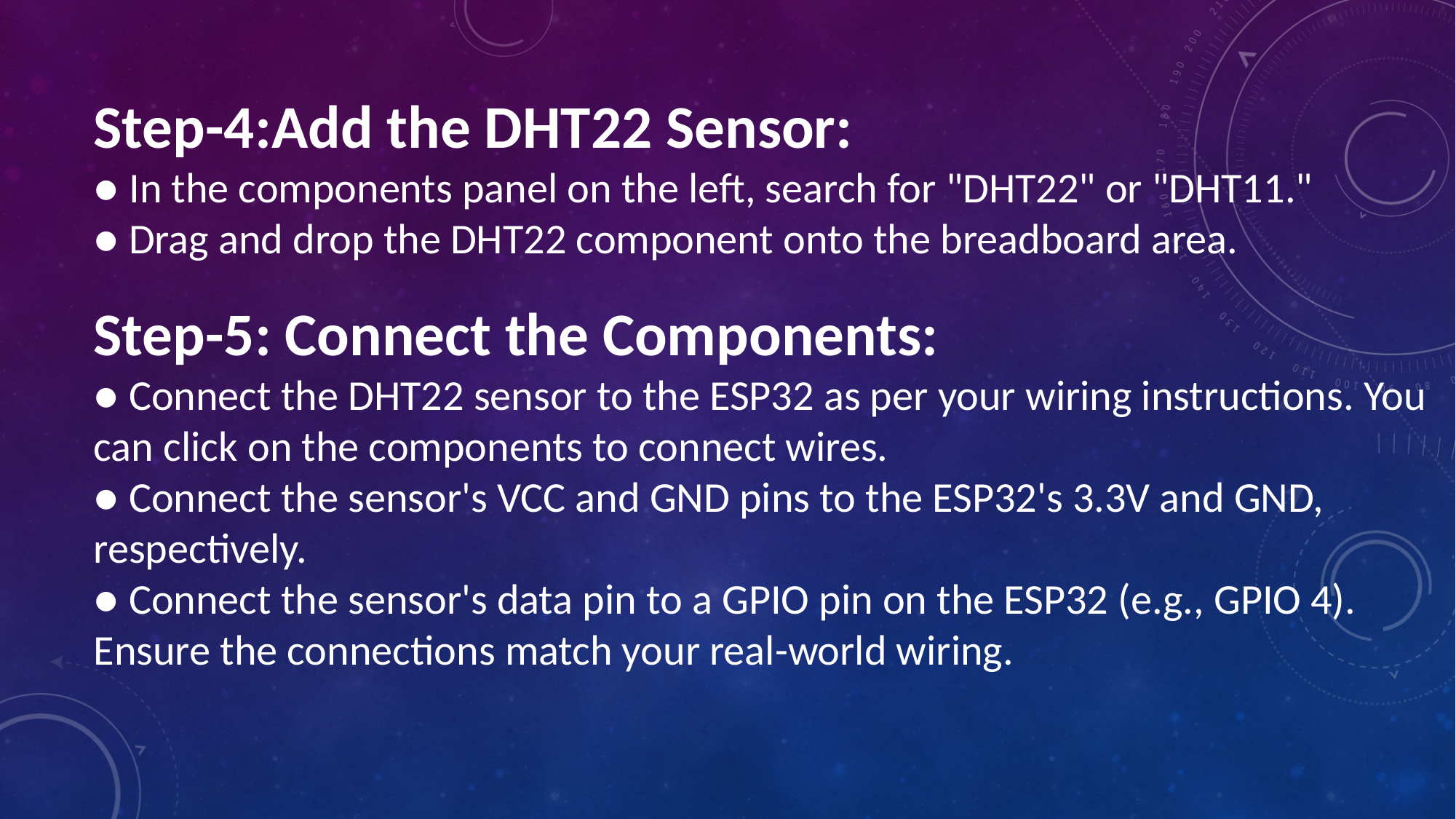

Step-4:Add the DHT22 Sensor:
● In the components panel on the left, search for "DHT22" or "DHT11."
● Drag and drop the DHT22 component onto the breadboard area.

Step-5: Connect the Components:
● Connect the DHT22 sensor to the ESP32 as per your wiring instructions. You
can click on the components to connect wires.
● Connect the sensor's VCC and GND pins to the ESP32's 3.3V and GND,
respectively.
● Connect the sensor's data pin to a GPIO pin on the ESP32 (e.g., GPIO 4).
Ensure the connections match your real-world wiring.